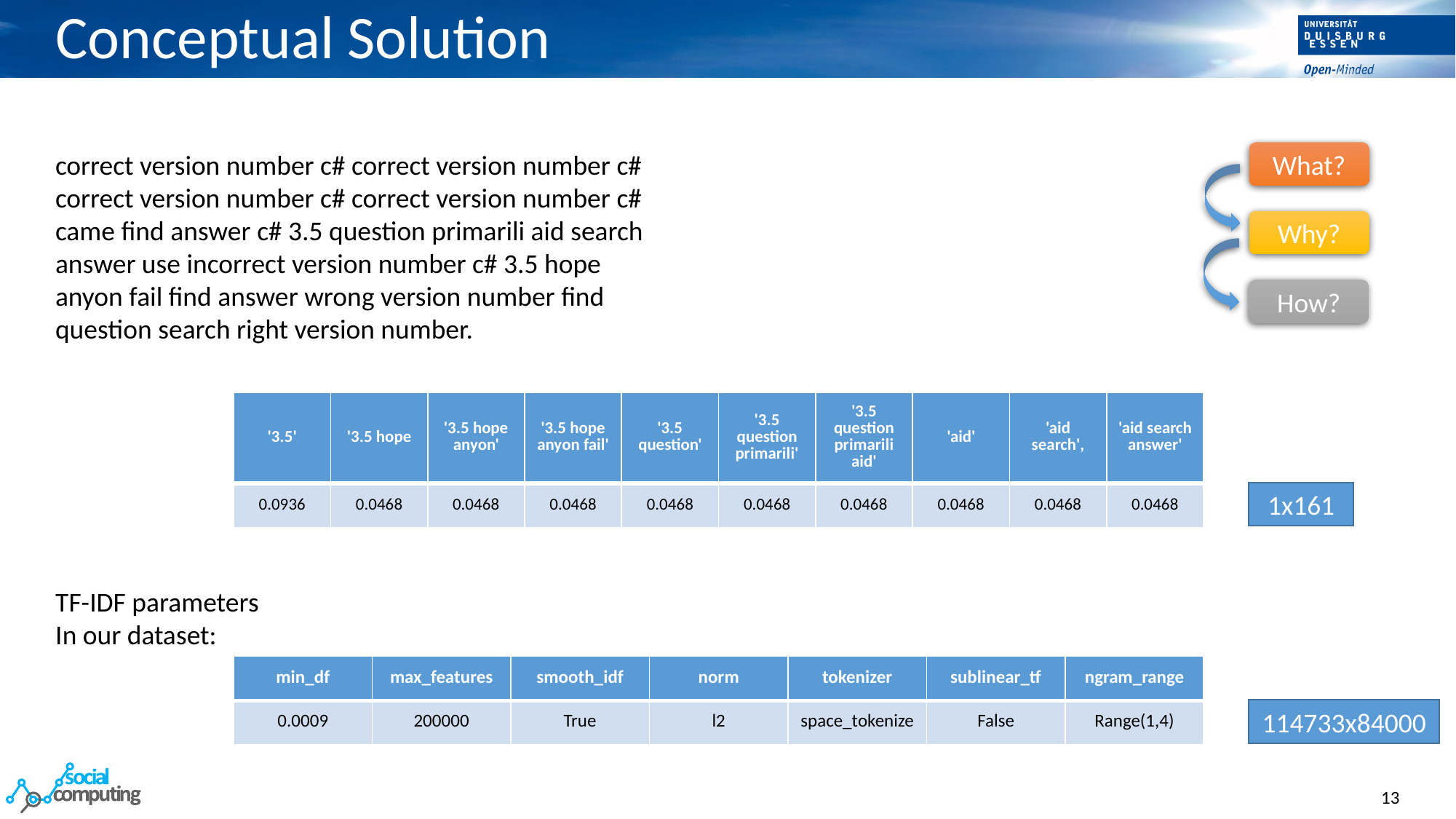

# Conceptual Solution
correct version number c# correct version number c# correct version number c# correct version number c# came find answer c# 3.5 question primarili aid search answer use incorrect version number c# 3.5 hope anyon fail find answer wrong version number find question search right version number.
What?

Why?

How?
| '3.5' | '3.5 hope | '3.5 hope anyon' | '3.5 hope anyon fail' | '3.5 question' | '3.5 question primarili' | '3.5 question primarili aid' | 'aid' | 'aid search', | 'aid search answer' |
| --- | --- | --- | --- | --- | --- | --- | --- | --- | --- |
| 0.0936 | 0.0468 | 0.0468 | 0.0468 | 0.0468 | 0.0468 | 0.0468 | 0.0468 | 0.0468 | 0.0468 |
1x161
TF-IDF parameters In our dataset:
| min\_df | max\_features | smooth\_idf | norm | tokenizer | sublinear\_tf | ngram\_range |
| --- | --- | --- | --- | --- | --- | --- |
| 0.0009 | 200000 | True | l2 | space\_tokenize | False | Range(1,4) |
114733x84000

13